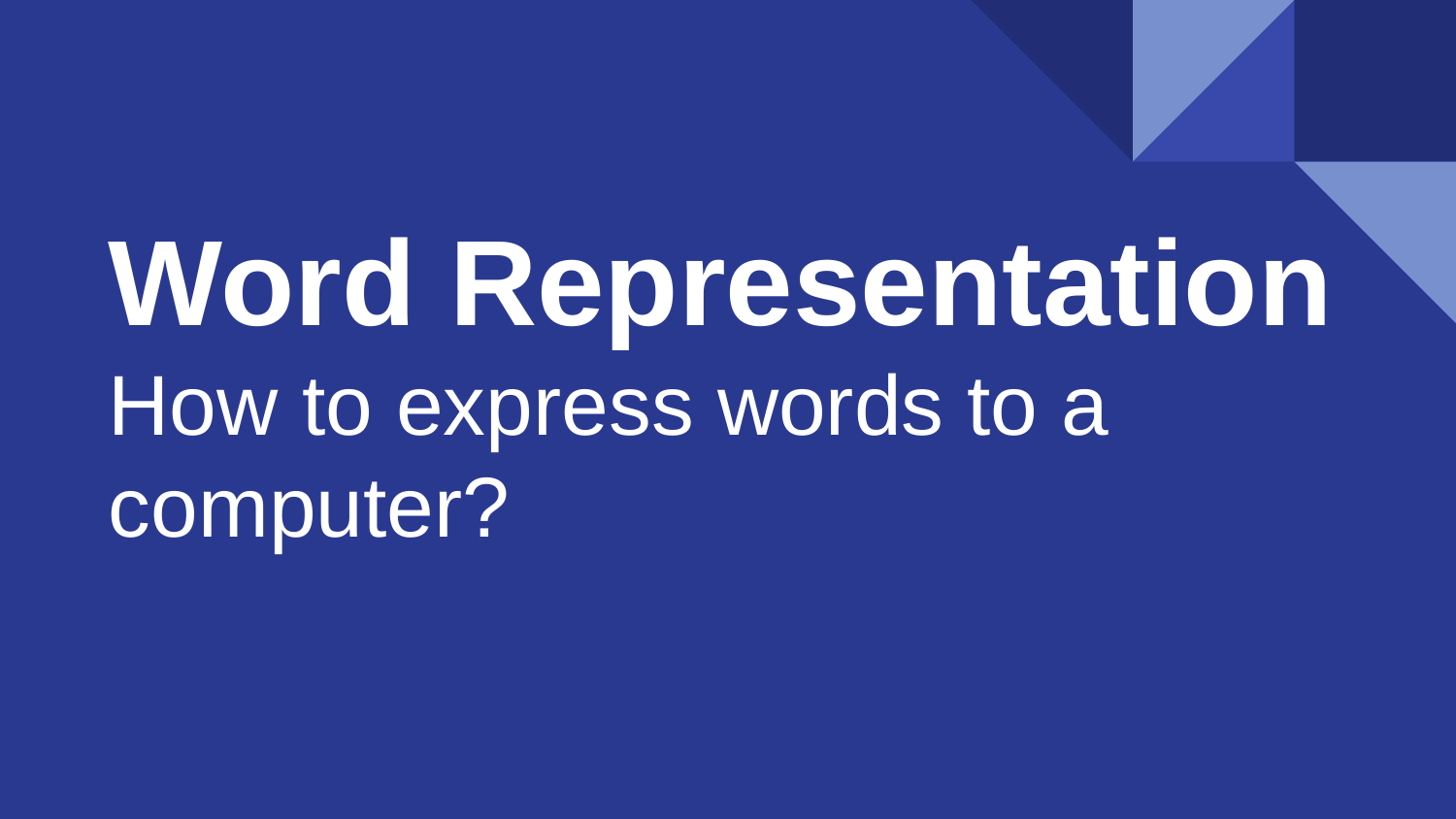

# Word Representation
How to express words to a computer?